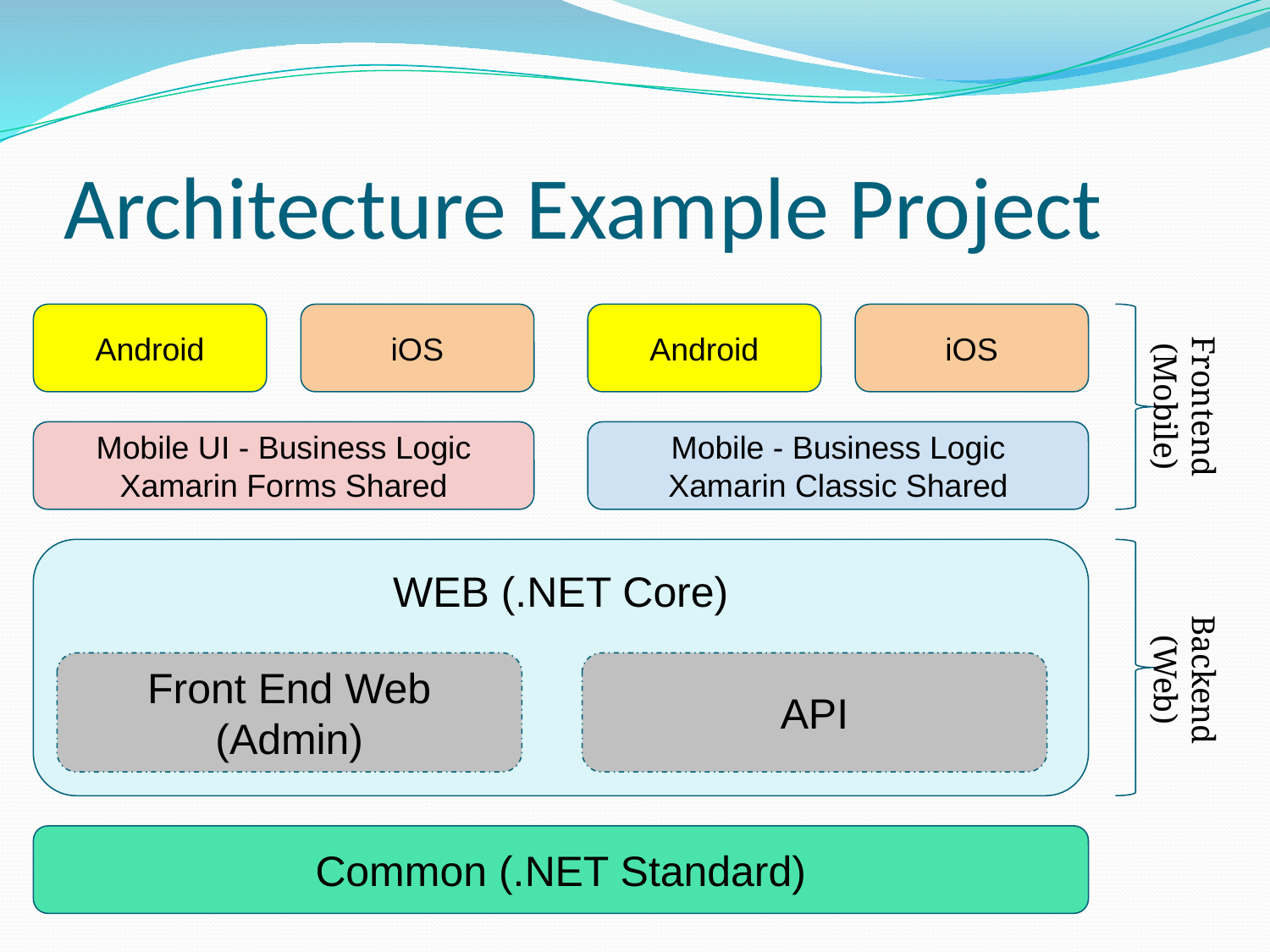

# Architecture Example Project
Android
iOS
Android
iOS

Frontend (Mobile)
Mobile UI - Business Logic
Xamarin Forms Shared
Mobile - Business Logic
Xamarin Classic Shared
WEB (.NET Core)
Front End Web (Admin)
API

Backend (Web)
Common (.NET Standard)